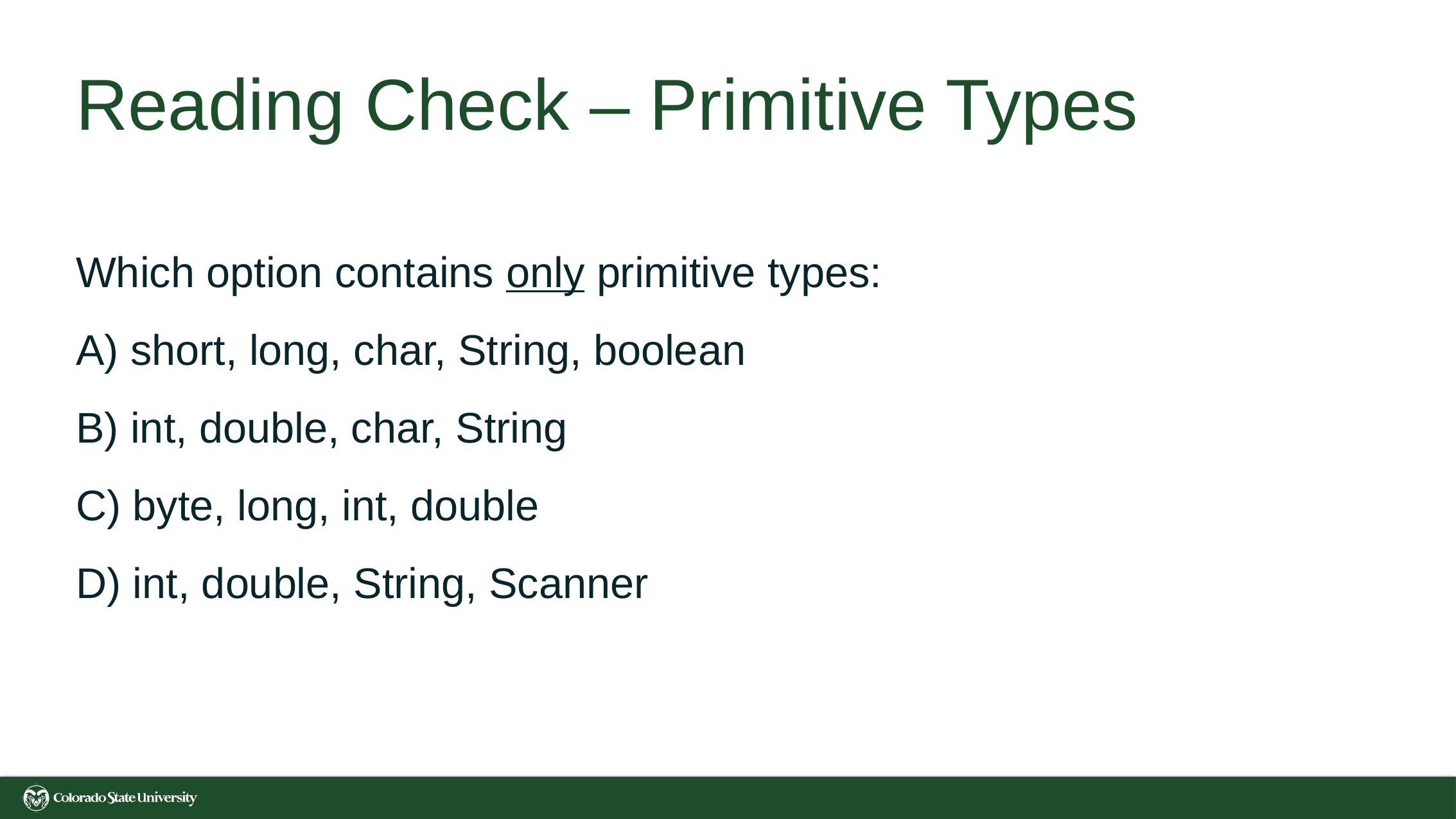

# Reading Check – Primitive Types
Which option contains only primitive types:
A) short, long, char, String, boolean
B) int, double, char, String
C) byte, long, int, double
D) int, double, String, Scanner